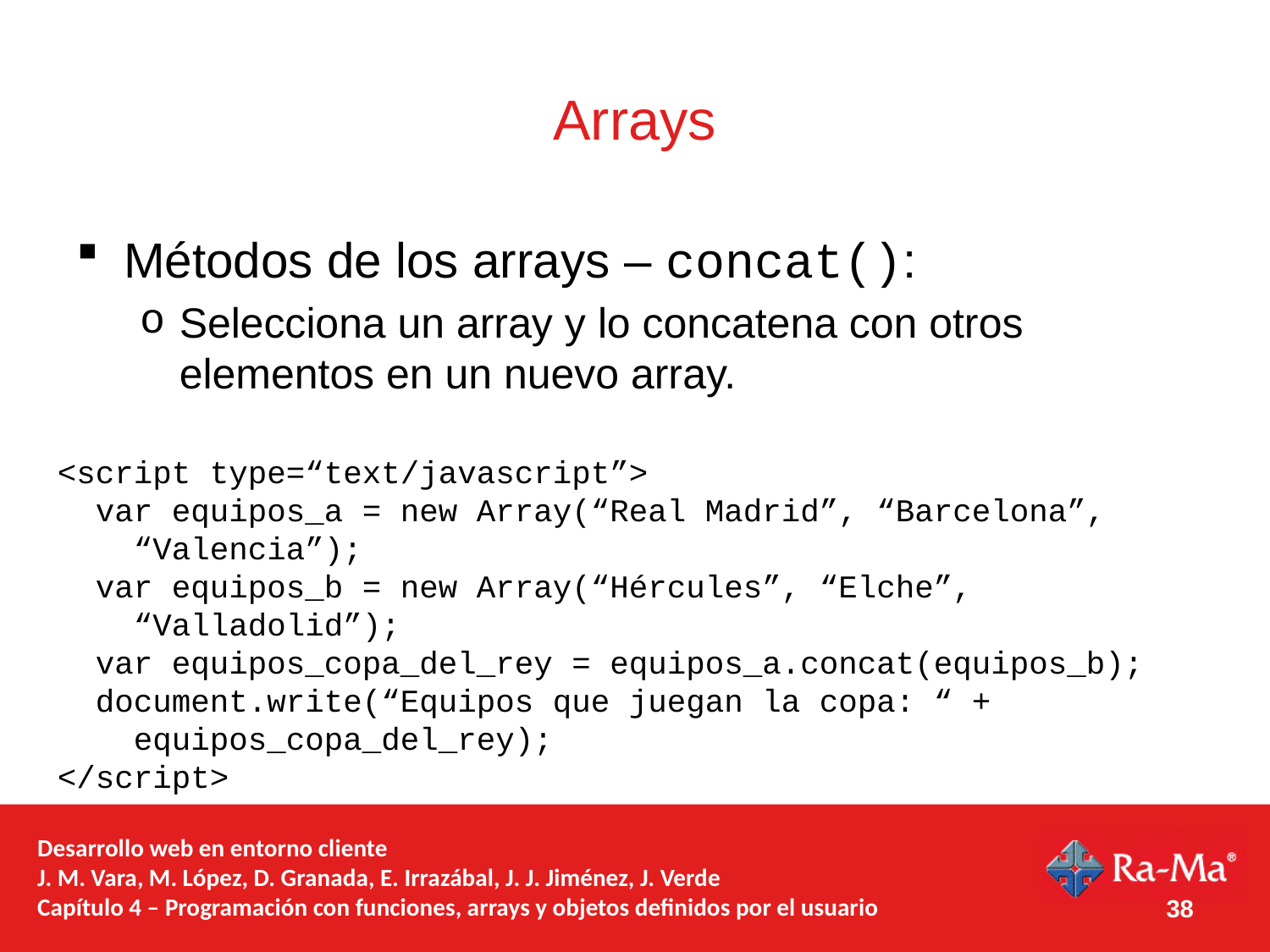

# Arrays
Métodos de los arrays – concat():
Selecciona un array y lo concatena con otros elementos en un nuevo array.
<script type=“text/javascript”>
  var equipos_a = new Array(“Real Madrid”, “Barcelona”,
    “Valencia”);
  var equipos_b = new Array(“Hércules”, “Elche”,
    “Valladolid”);
  var equipos_copa_del_rey = equipos_a.concat(equipos_b);
  document.write(“Equipos que juegan la copa: “ +
    equipos_copa_del_rey);
</script>
Desarrollo web en entorno cliente
J. M. Vara, M. López, D. Granada, E. Irrazábal, J. J. Jiménez, J. Verde
Capítulo 4 – Programación con funciones, arrays y objetos definidos por el usuario
38